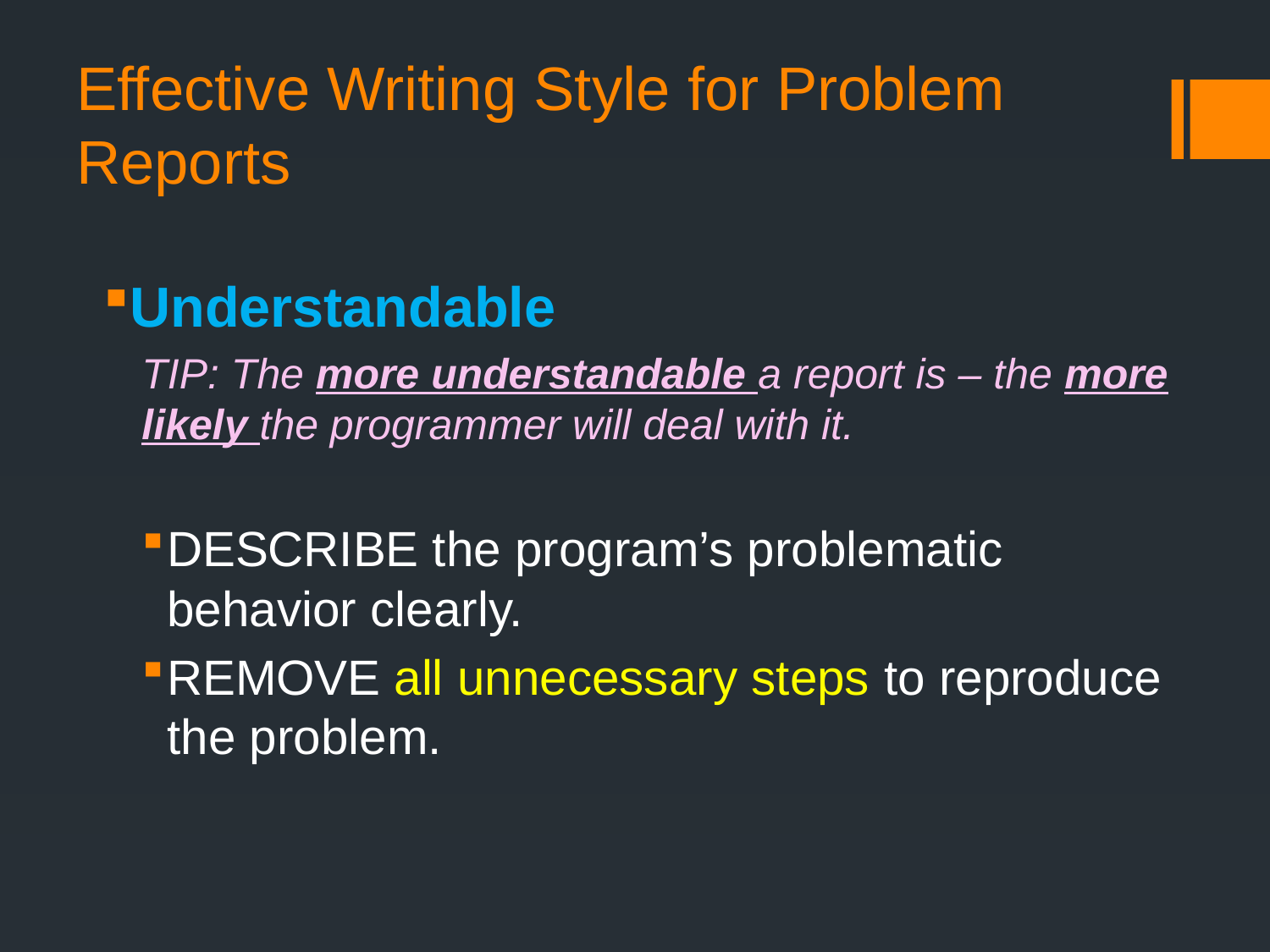

# Effective Writing Style for Problem Reports
Understandable
TIP: The more understandable a report is – the more likely the programmer will deal with it.

DESCRIBE the program’s problematic behavior clearly.
REMOVE all unnecessary steps to reproduce the problem.